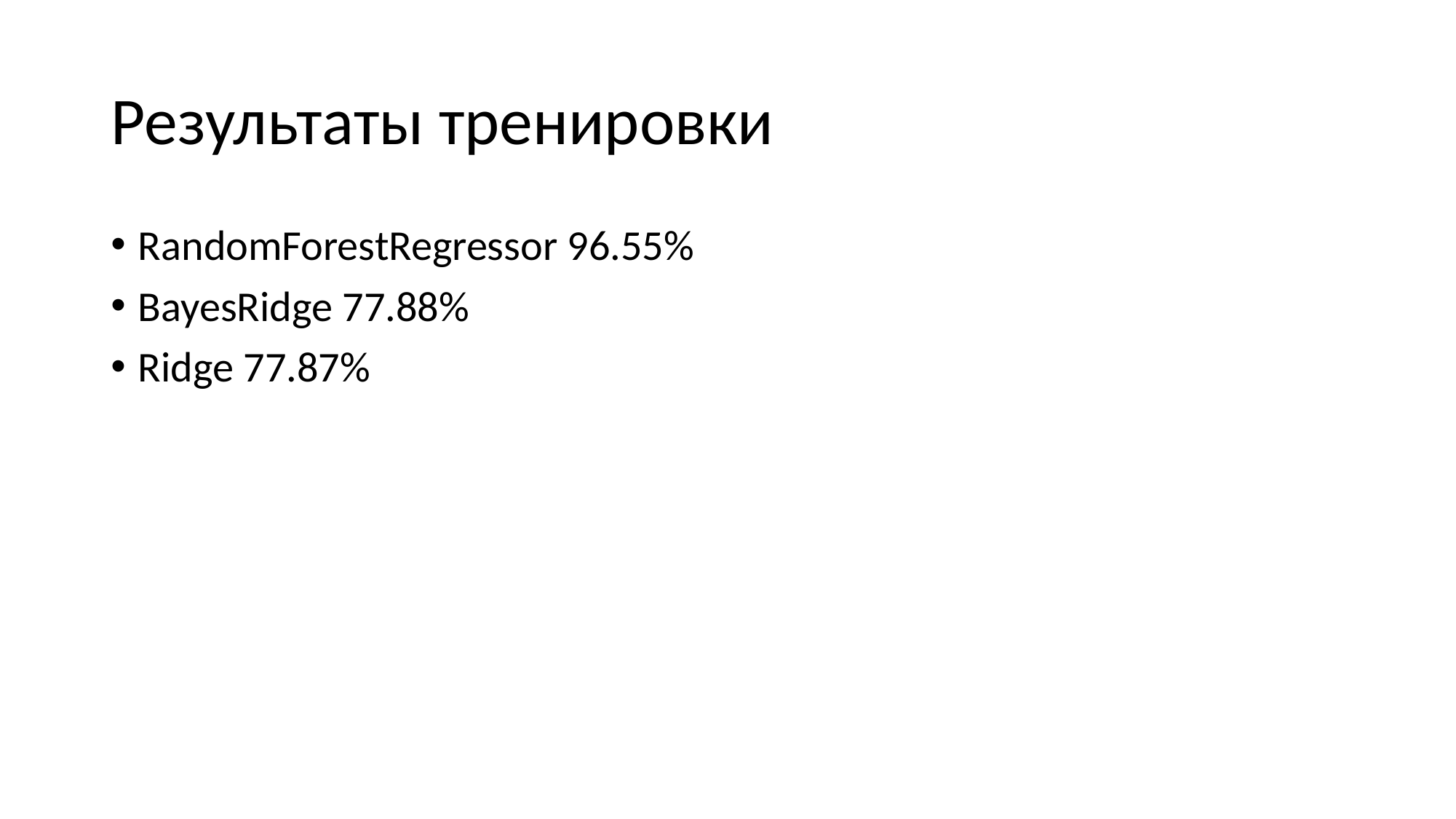

# Результаты тренировки
RandomForestRegressor 96.55%
BayesRidge 77.88%
Ridge 77.87%